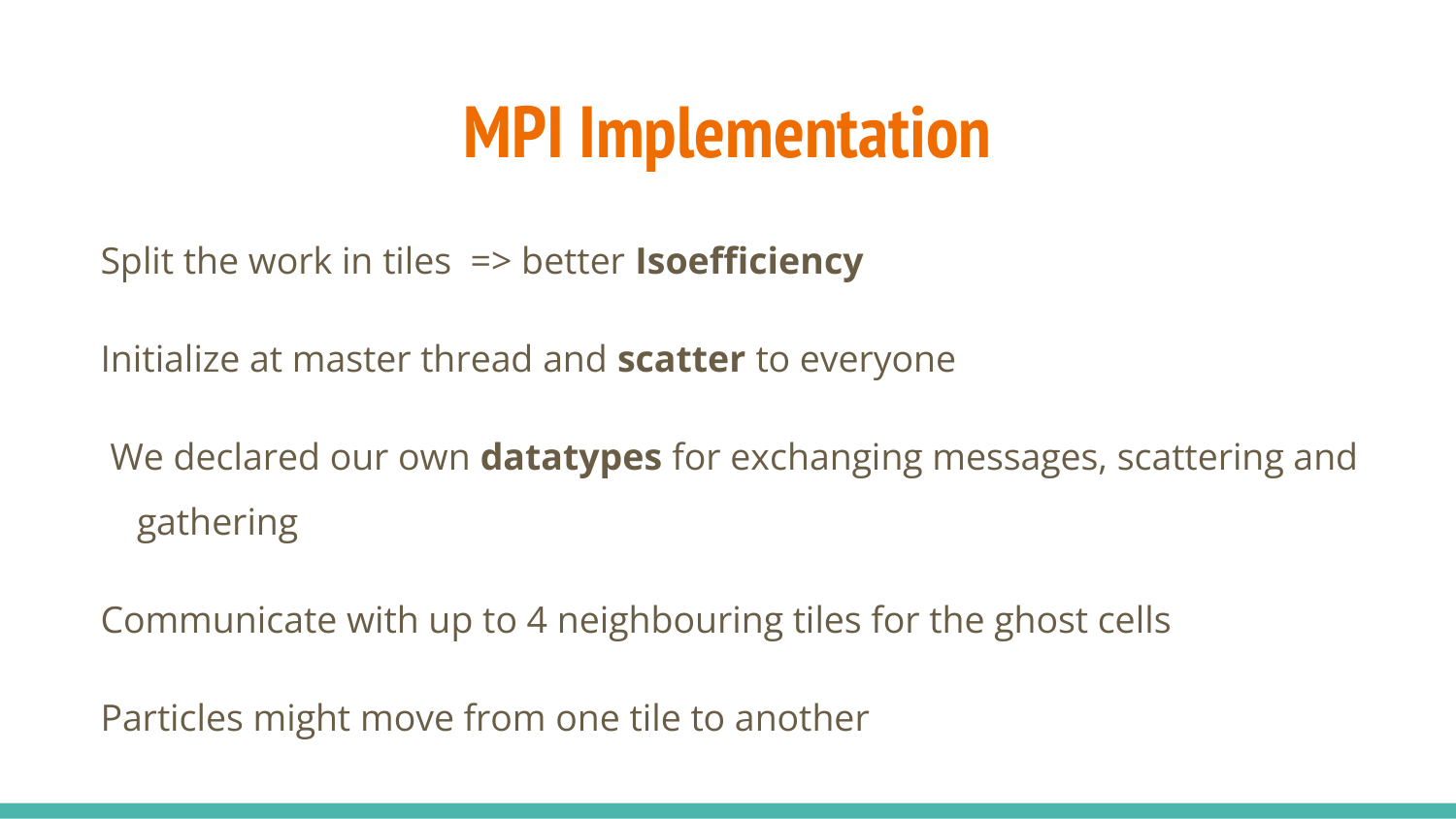

# MPI Implementation
Split the work in tiles  => better Isoefficiency
Initialize at master thread and scatter to everyone
 We declared our own datatypes for exchanging messages, scattering and gathering
Communicate with up to 4 neighbouring tiles for the ghost cells
Particles might move from one tile to another